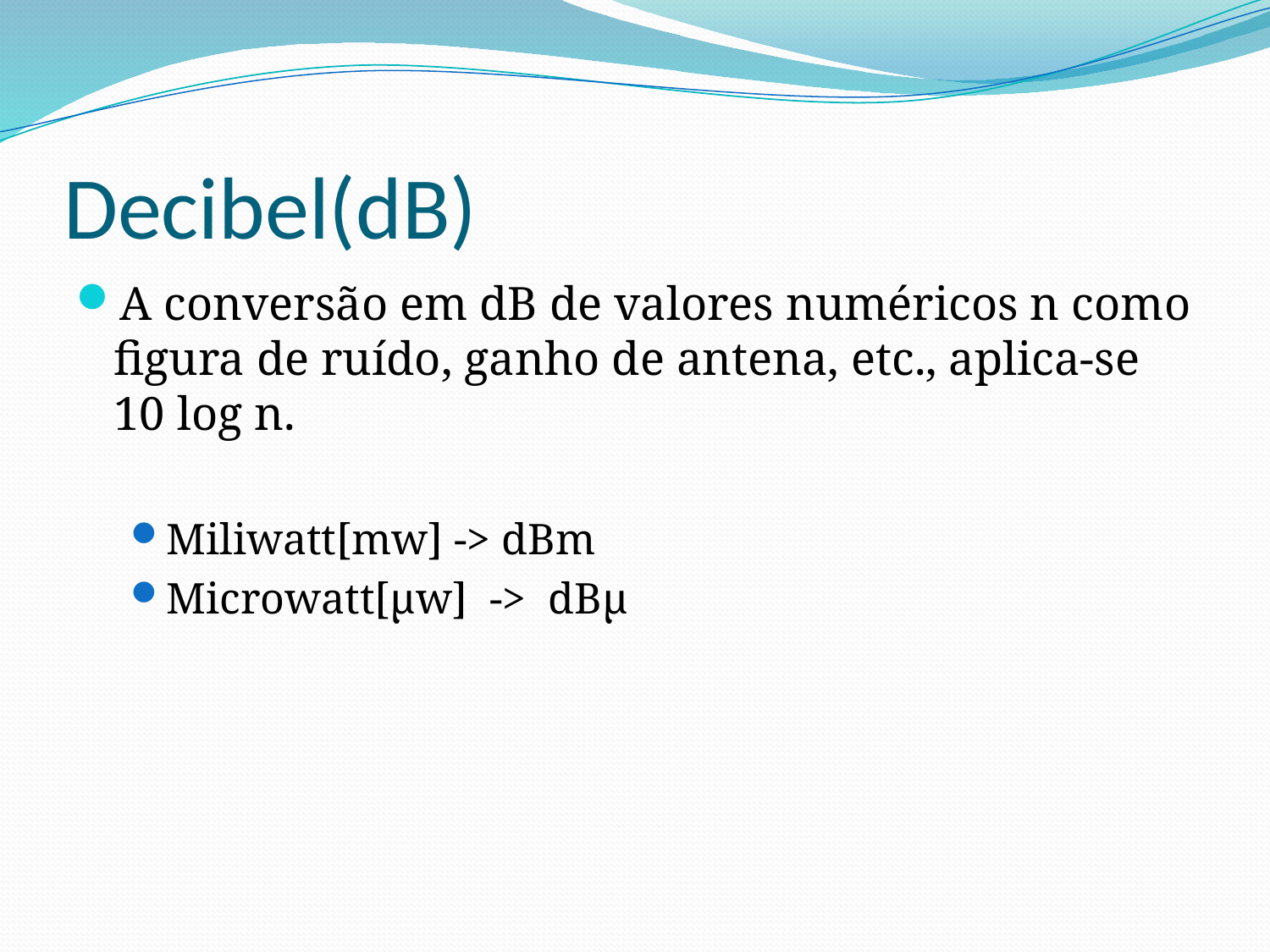

# Decibel(dB)
A conversão em dB de valores numéricos n como figura de ruído, ganho de antena, etc., aplica-se 10 log n.

Miliwatt[mw] -> dBm
Microwatt[μw]  ->  dBμ